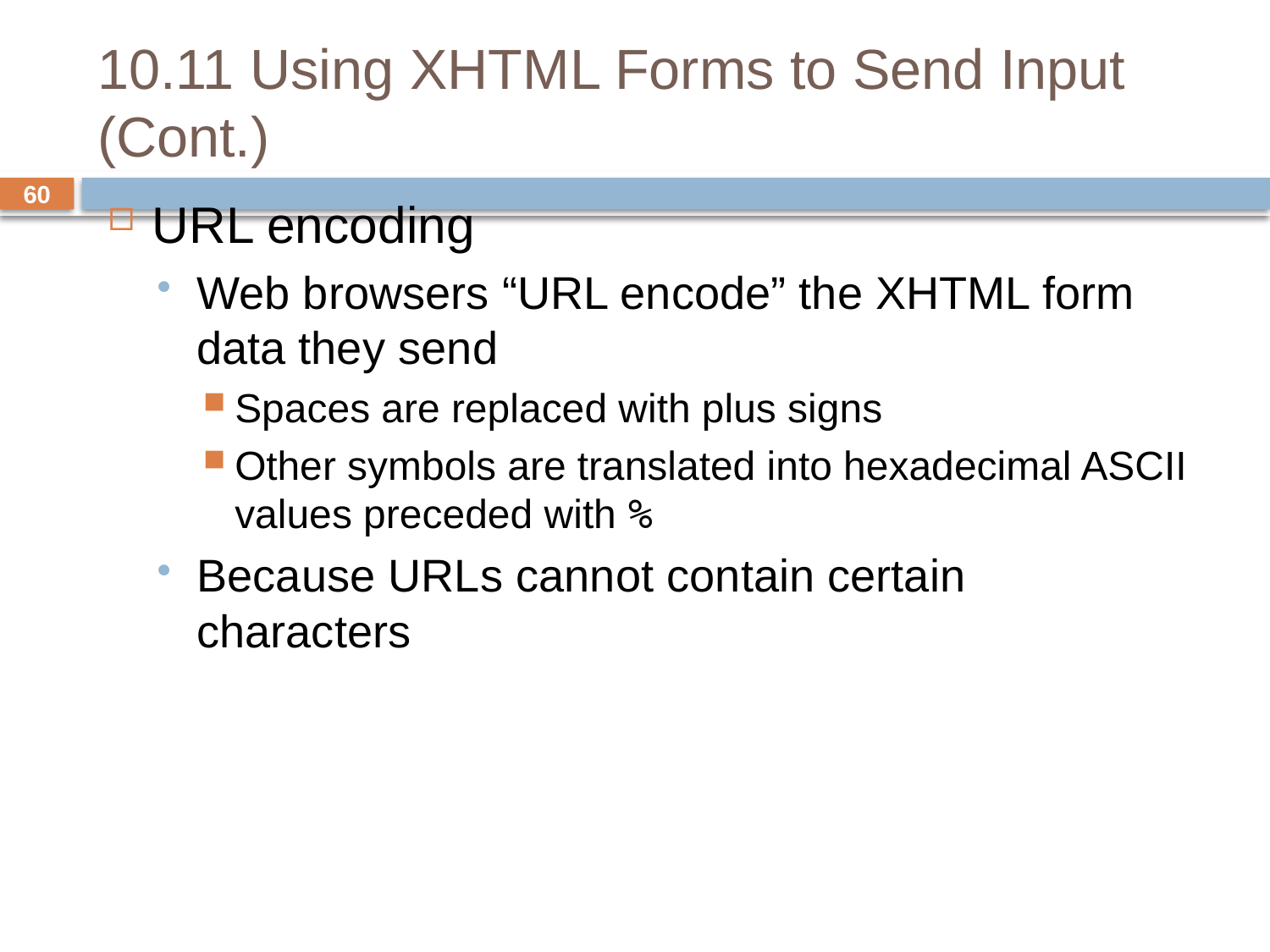

# 10.11 Using XHTML Forms to Send Input (Cont.)
URL encoding
Web browsers “URL encode” the XHTML form data they send
Spaces are replaced with plus signs
Other symbols are translated into hexadecimal ASCII values preceded with %
Because URLs cannot contain certain characters
60